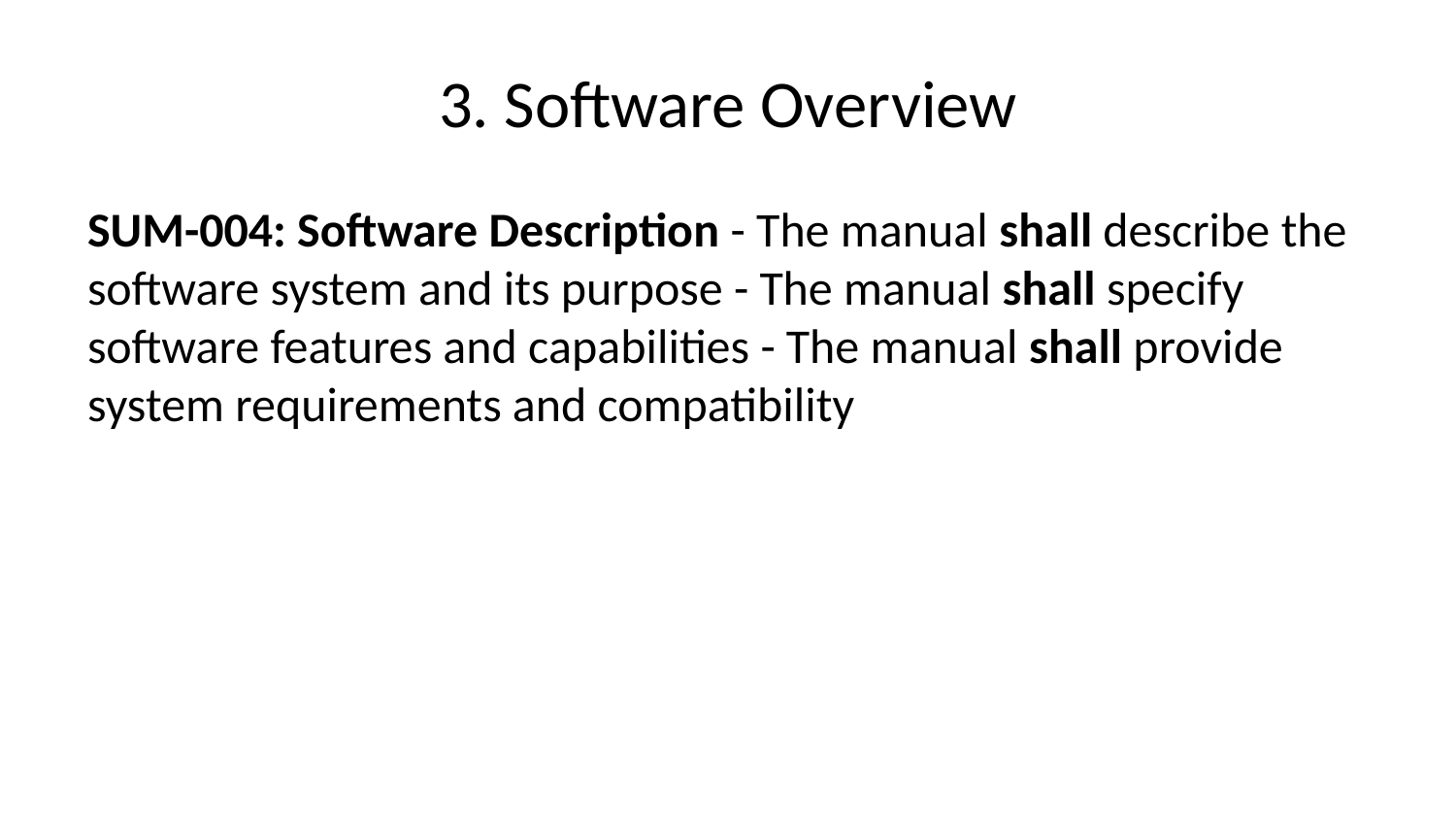

# 3. Software Overview
SUM-004: Software Description - The manual shall describe the software system and its purpose - The manual shall specify software features and capabilities - The manual shall provide system requirements and compatibility